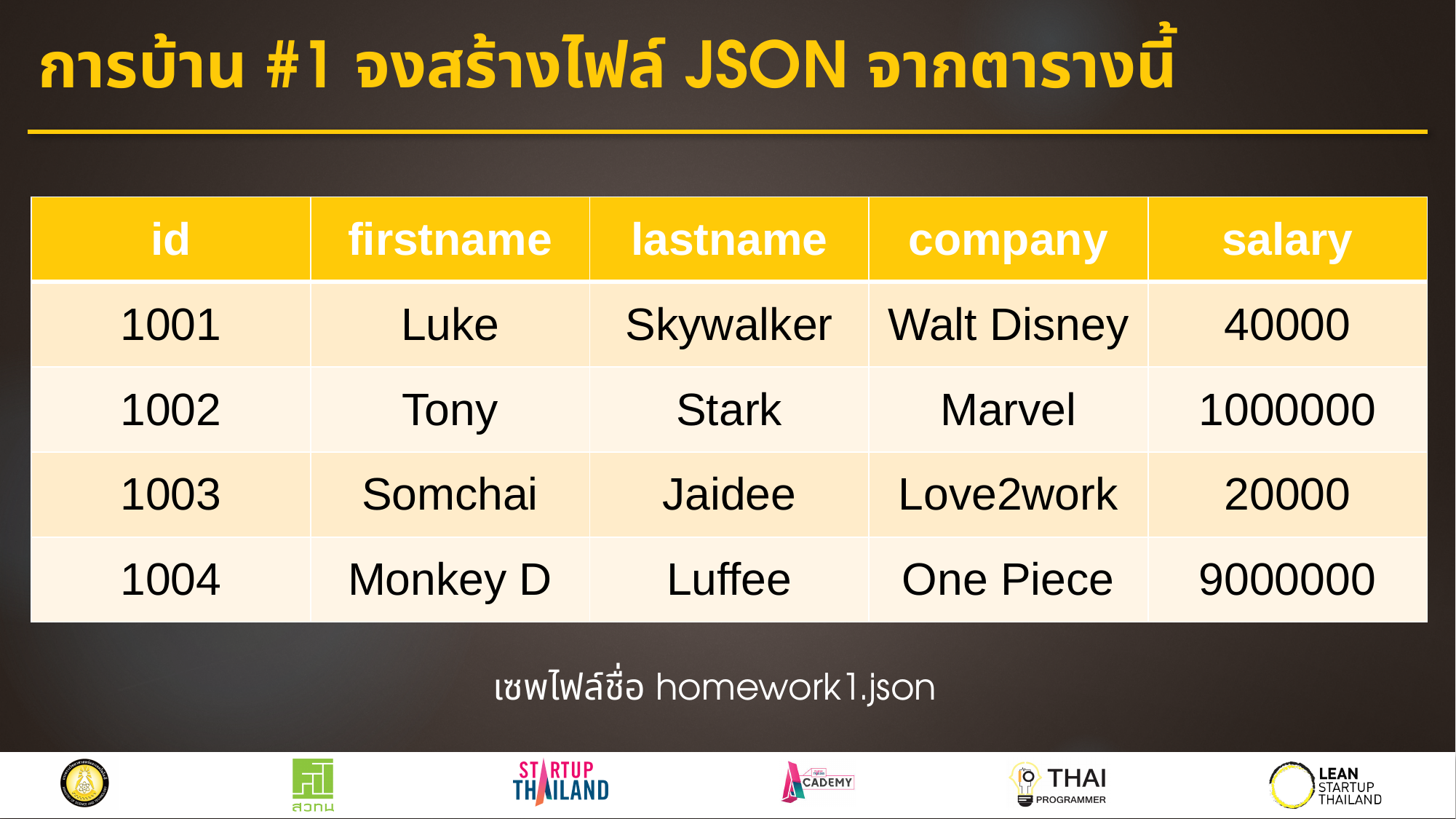

# การบ้าน #1 จงสร้างไฟล์ JSON จากตารางนี้

| id | firstname | lastname | company | salary |
| --- | --- | --- | --- | --- |
| 1001 | Luke | Skywalker | Walt Disney | 40000 |
| 1002 | Tony | Stark | Marvel | 1000000 |
| 1003 | Somchai | Jaidee | Love2work | 20000 |
| 1004 | Monkey D | Luffee | One Piece | 9000000 |
เซพไฟล์ชื่อ homework1.json